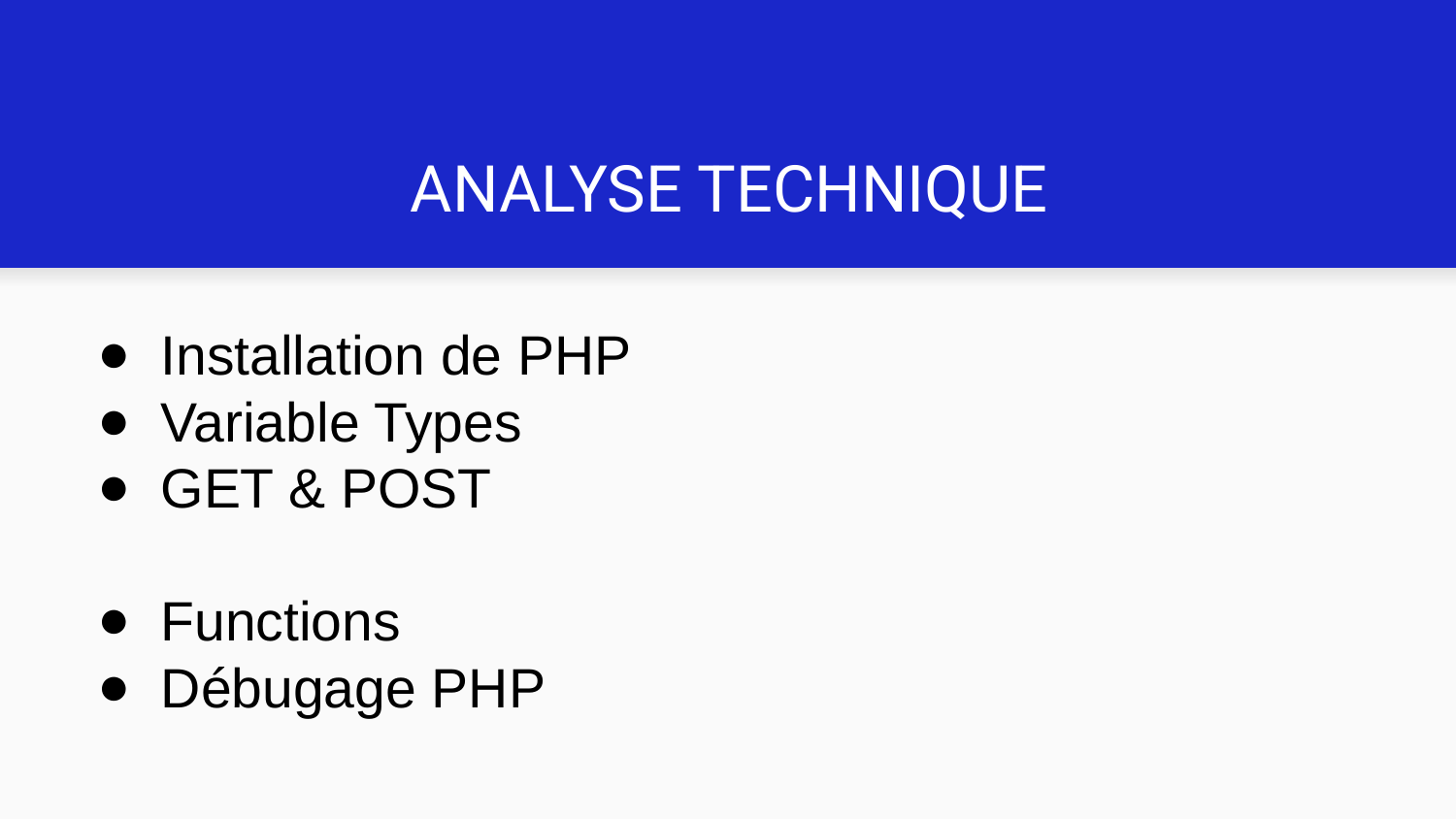

# ANALYSE TECHNIQUE
Installation de PHP
Variable Types
GET & POST
Functions
Débugage PHP